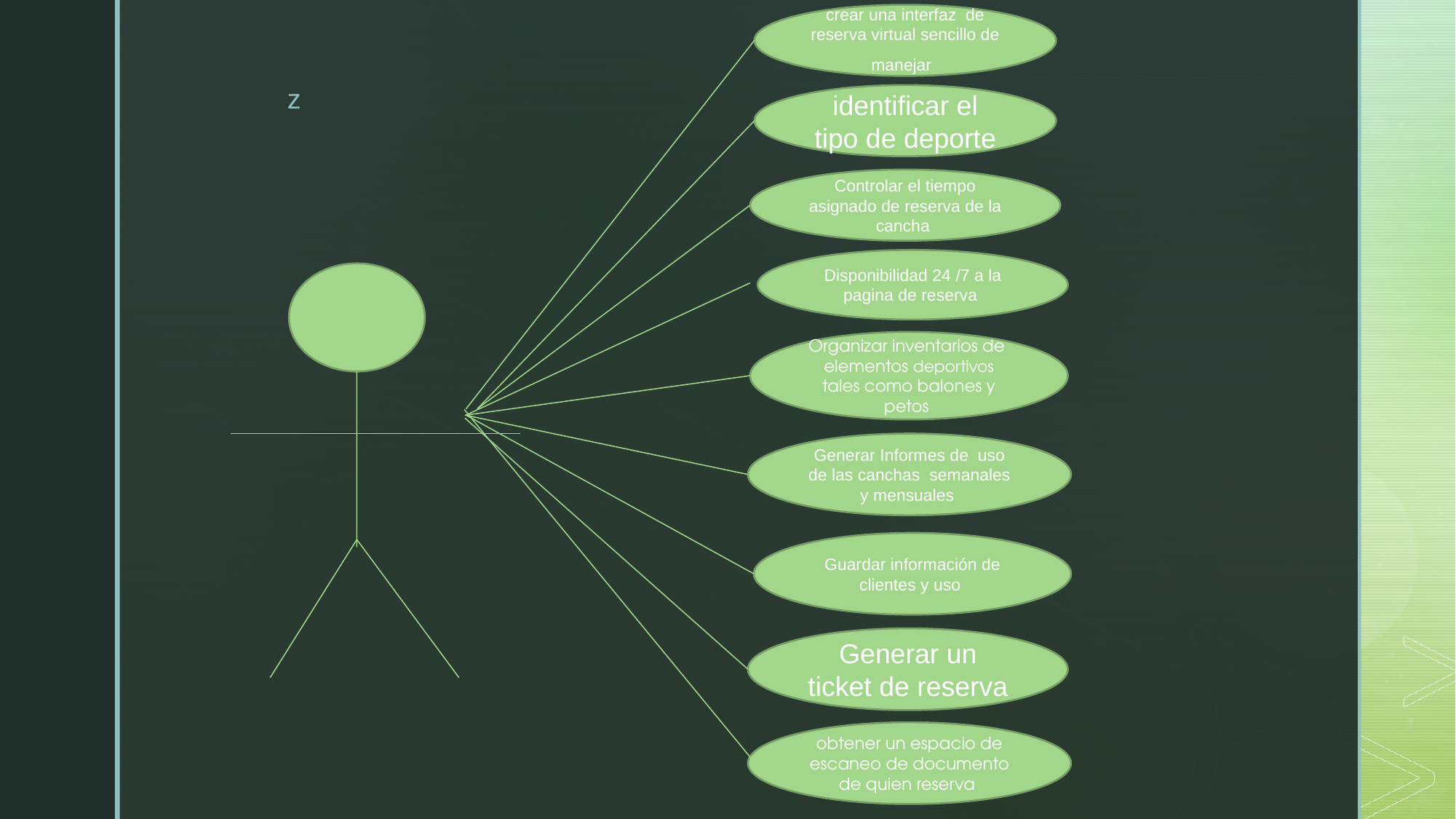

crear una interfaz  de reserva virtual sencillo de manejar
identificar el tipo de deporte
Controlar el tiempo asignado de reserva de la cancha
Disponibilidad 24 /7 a la pagina de reserva

Organizar inventarios de  elementos deportivos tales como balones y petos
Generar Informes de  uso de las canchas  semanales y mensuales
Guardar información de clientes y uso
Generar un ticket de reserva
obtener un espacio de escaneo de documento de quien reserva